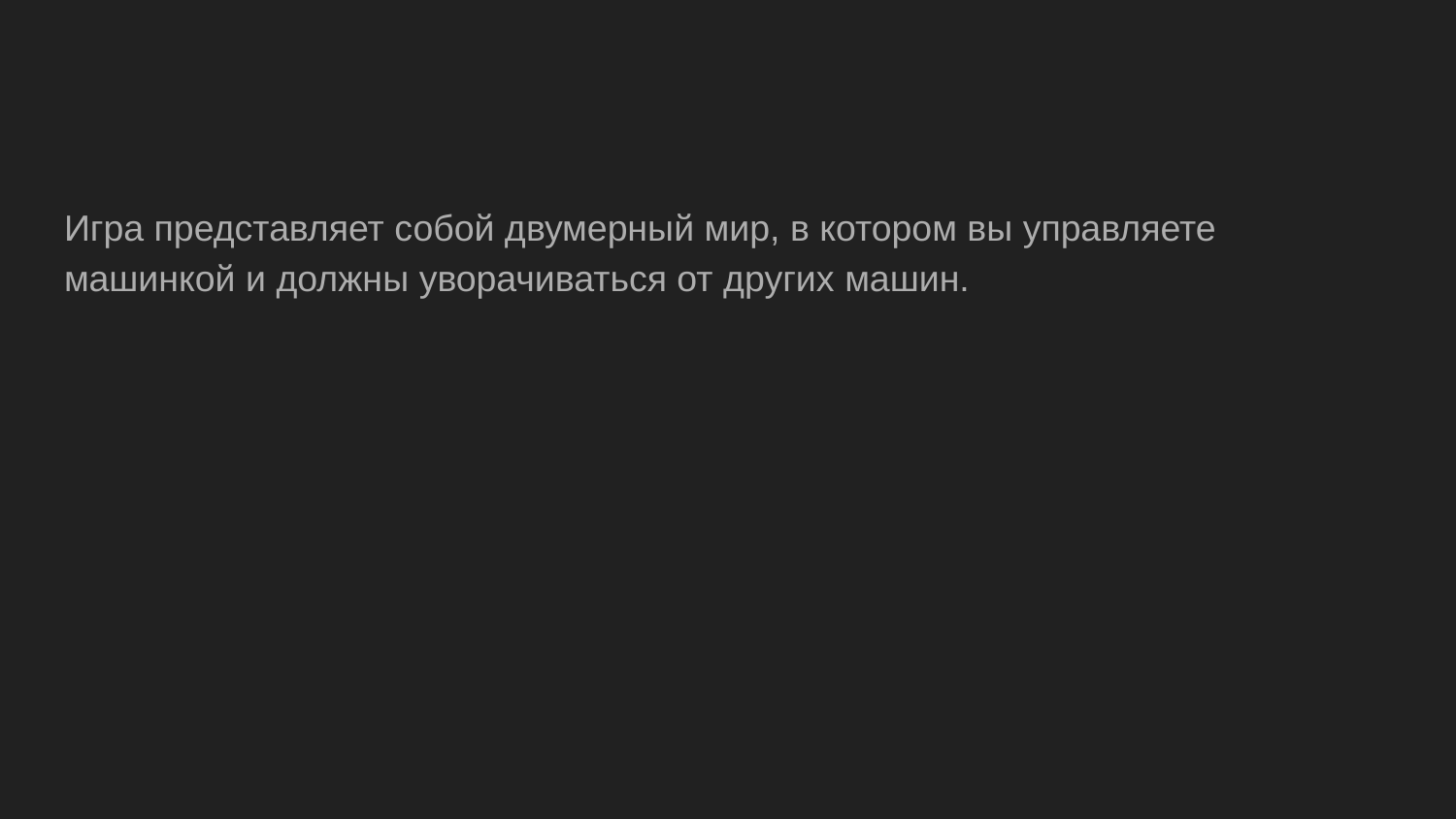

#
Игра представляет собой двумерный мир, в котором вы управляете машинкой и должны уворачиваться от других машин.